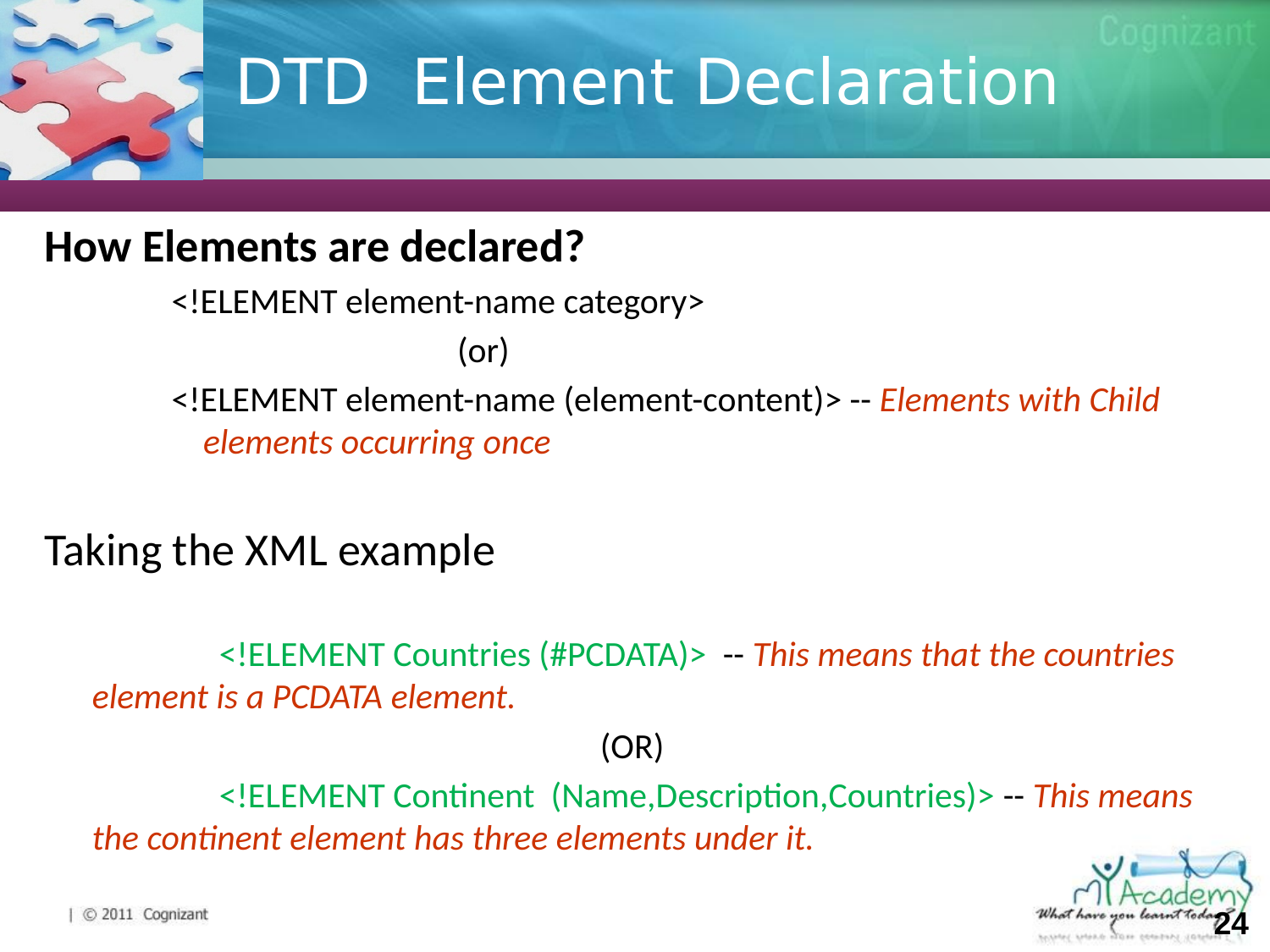

# DTD  Element Declaration
How Elements are declared?
<!ELEMENT element-name category>
			(or)
<!ELEMENT element-name (element-content)> -- Elements with Child elements occurring once

Taking the XML example

		<!ELEMENT Countries (#PCDATA)>  -- This means that the countries element is a PCDATA element.
					(OR)
		<!ELEMENT Continent  (Name,Description,Countries)> -- This means the continent element has three elements under it.

24